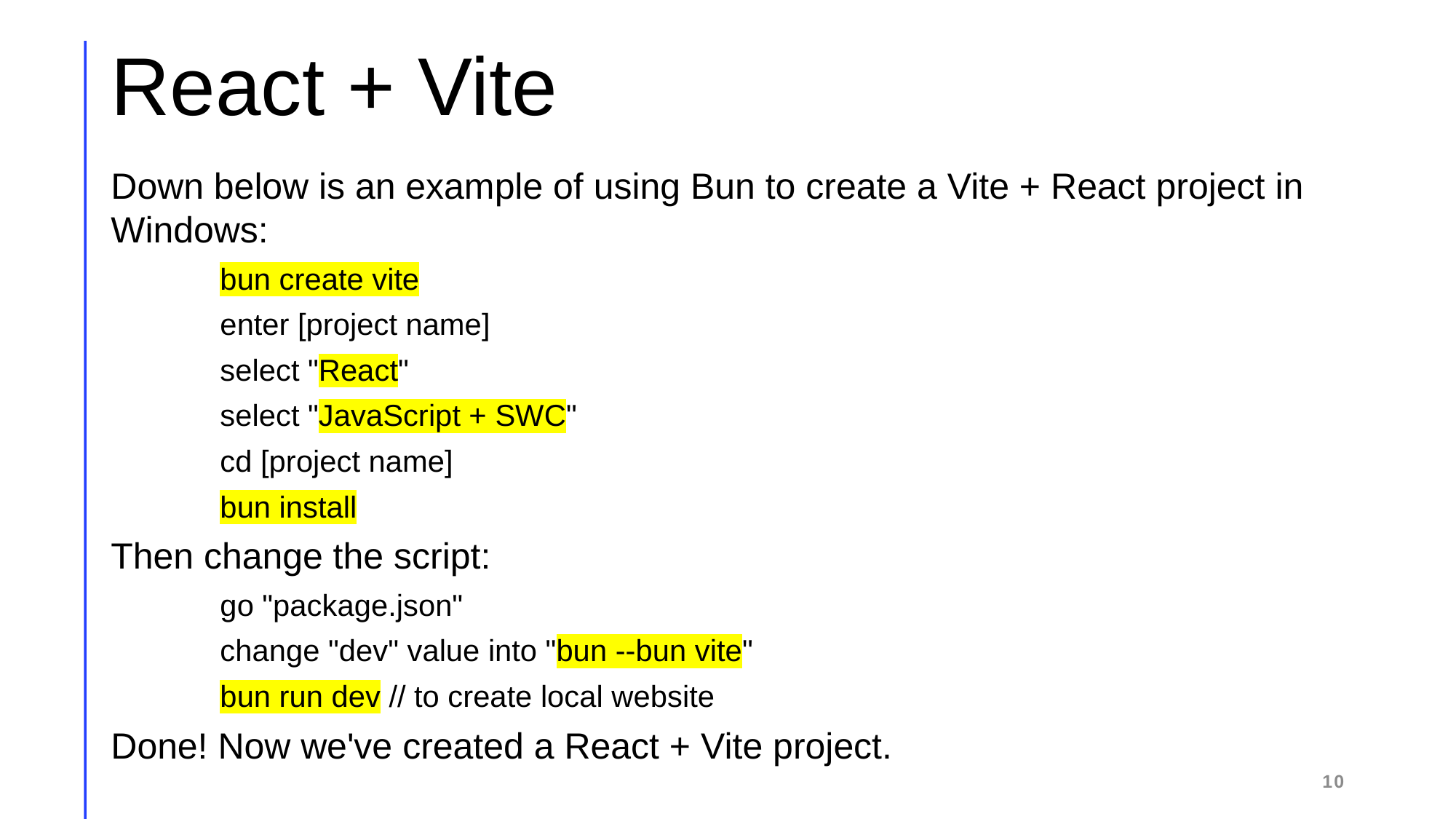

# React + Vite
Down below is an example of using Bun to create a Vite + React project in Windows:
	bun create vite
	enter [project name]
	select "React"
	select "JavaScript + SWC"
	cd [project name]
	bun install
Then change the script:
	go "package.json"
	change "dev" value into "bun --bun vite"
	bun run dev // to create local website
Done! Now we've created a React + Vite project.
10